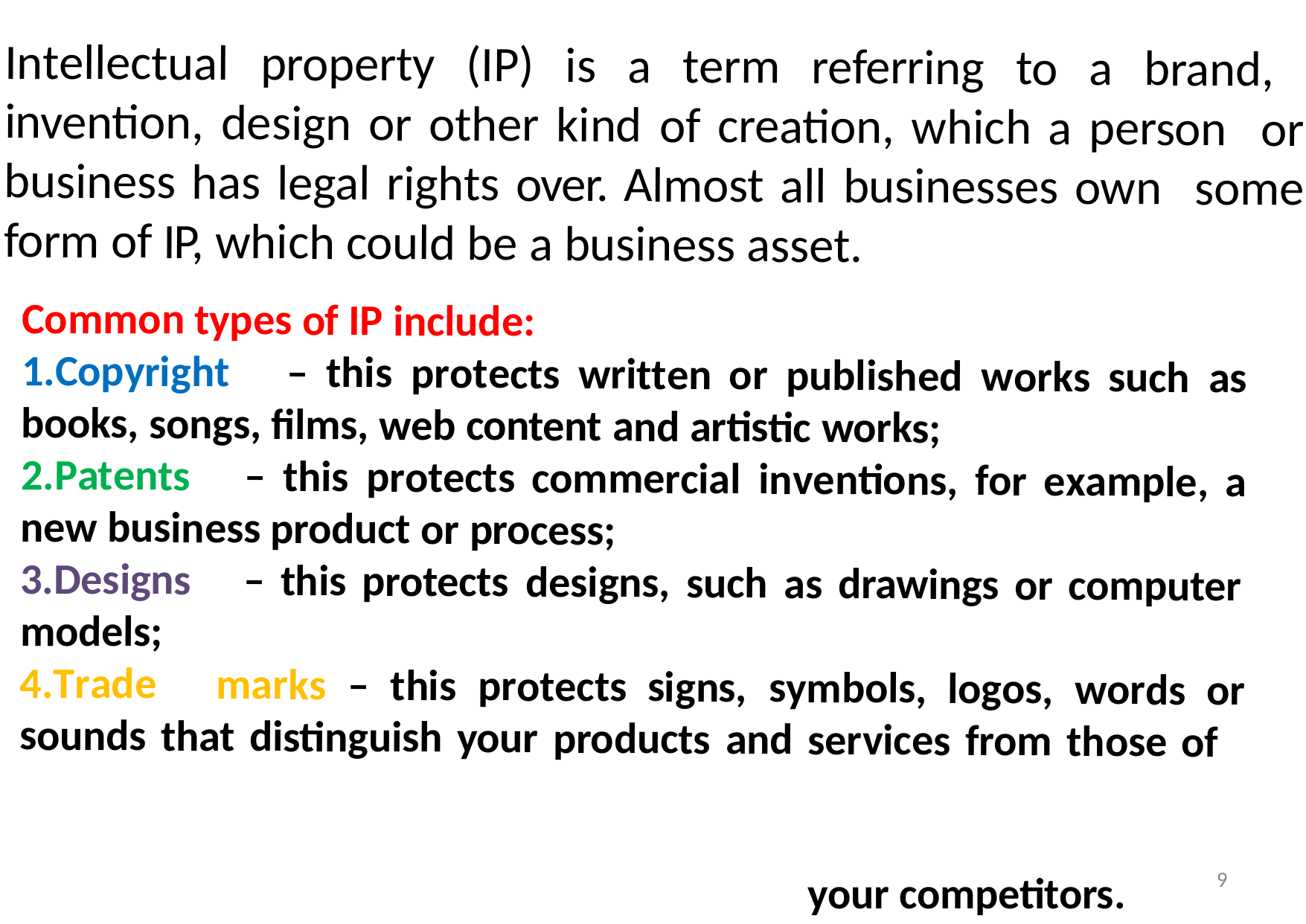

Intellectual property (IP) is a term referring to a brand,  invention, design or other kind of creation, which a person  or business has legal rights over. Almost all businesses own  some form of IP, which could be a business asset.
Common types of IP include:
Copyright	–	this	protects	written	or	published	works	such	as  books, songs, films, web content and artistic works;
Patents	–	this	protects	commercial	inventions,	for	example,	a  new business product or process;
Designs	– this protects	designs, such	as drawings or computer  models;
Trade	marks	–	this	protects	signs,	symbols,	logos,	words	or  sounds that distinguish your products and services from those of
your competitors.
9